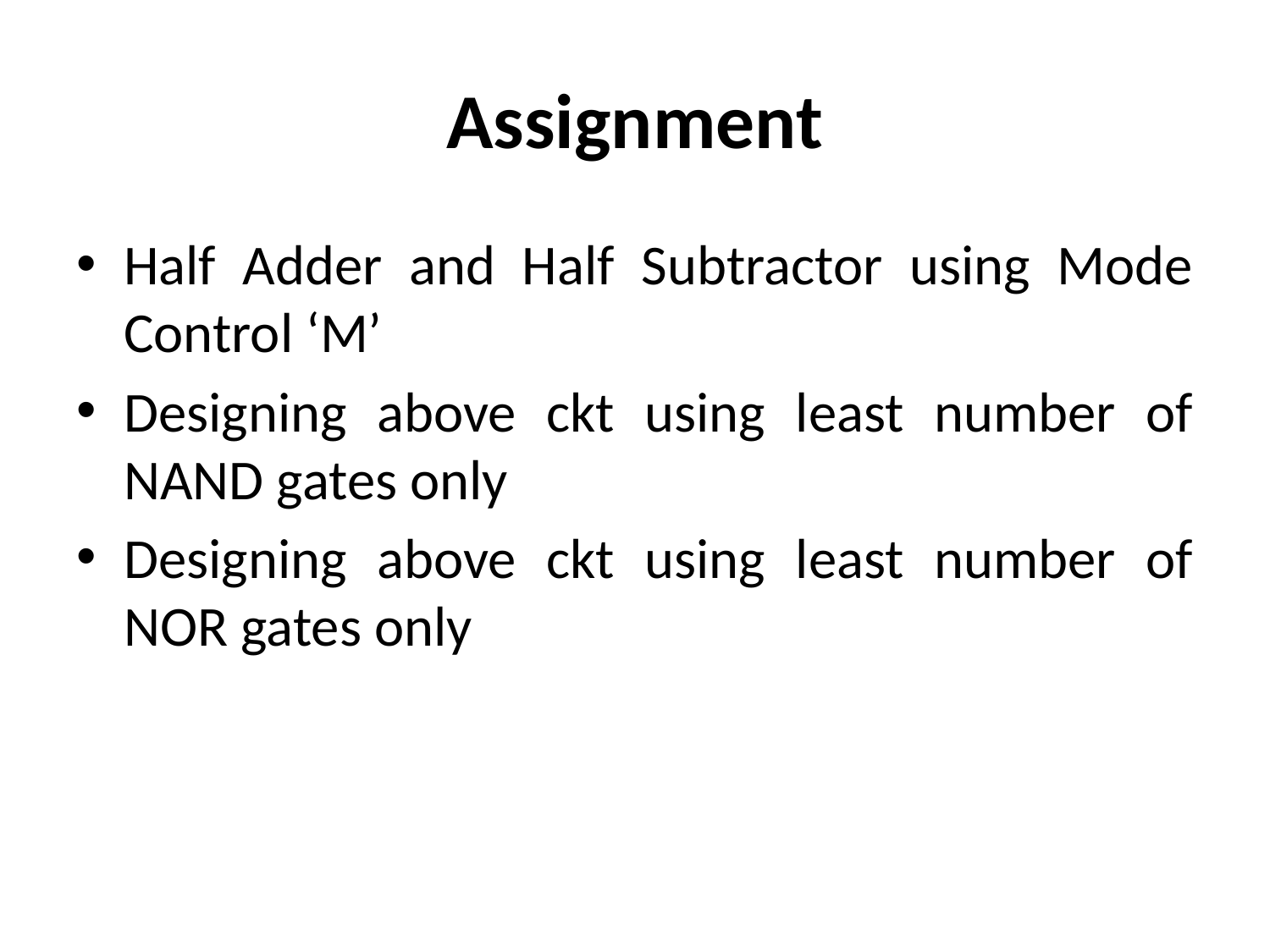

# Assignment
Half Adder and Half Subtractor using Mode Control ‘M’
Designing above ckt using least number of NAND gates only
Designing above ckt using least number of NOR gates only